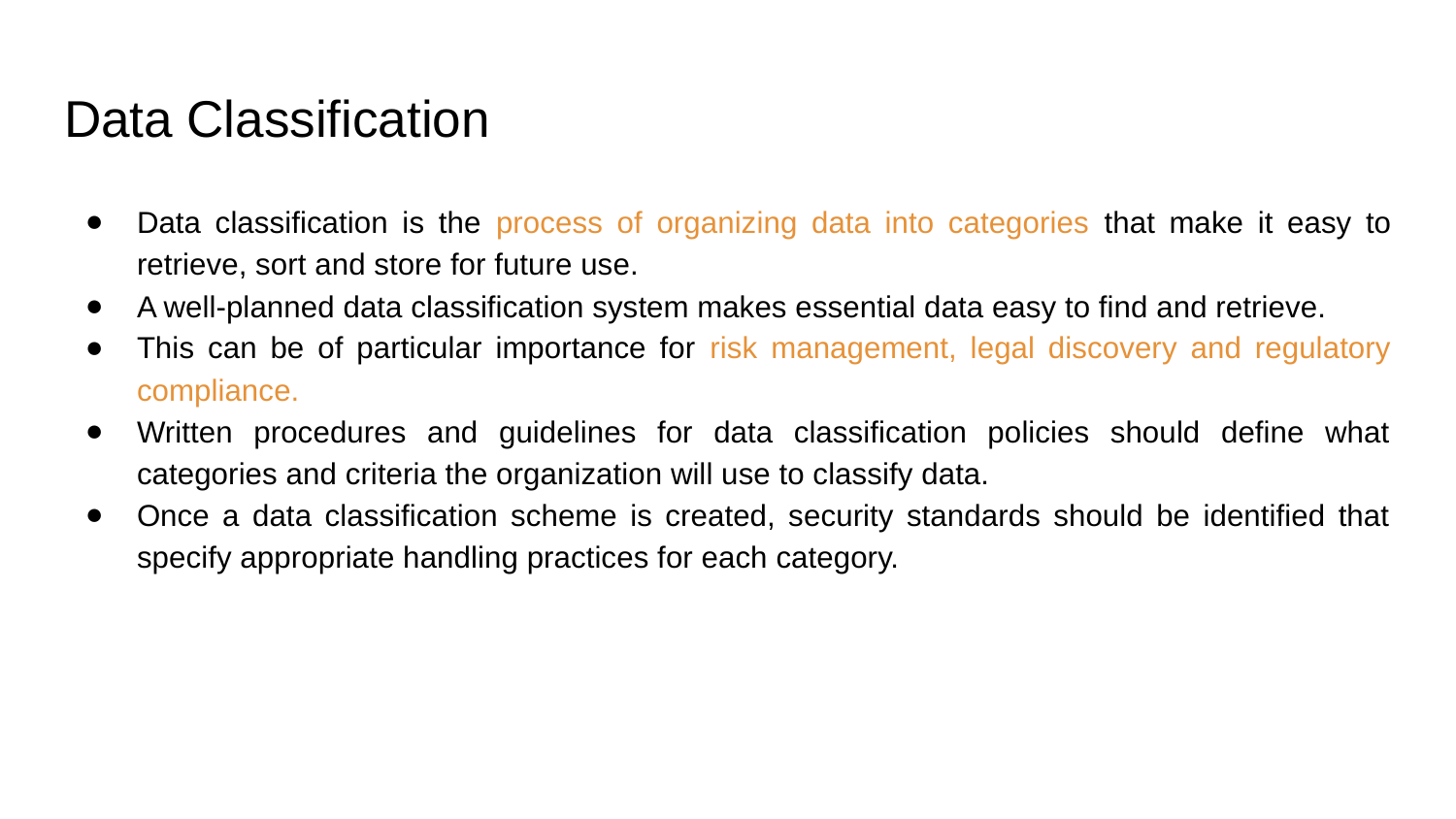

# Data Classification
Data classification is the process of organizing data into categories that make it easy to retrieve, sort and store for future use.
A well-planned data classification system makes essential data easy to find and retrieve.
This can be of particular importance for risk management, legal discovery and regulatory compliance.
Written procedures and guidelines for data classification policies should define what categories and criteria the organization will use to classify data.
Once a data classification scheme is created, security standards should be identified that specify appropriate handling practices for each category.